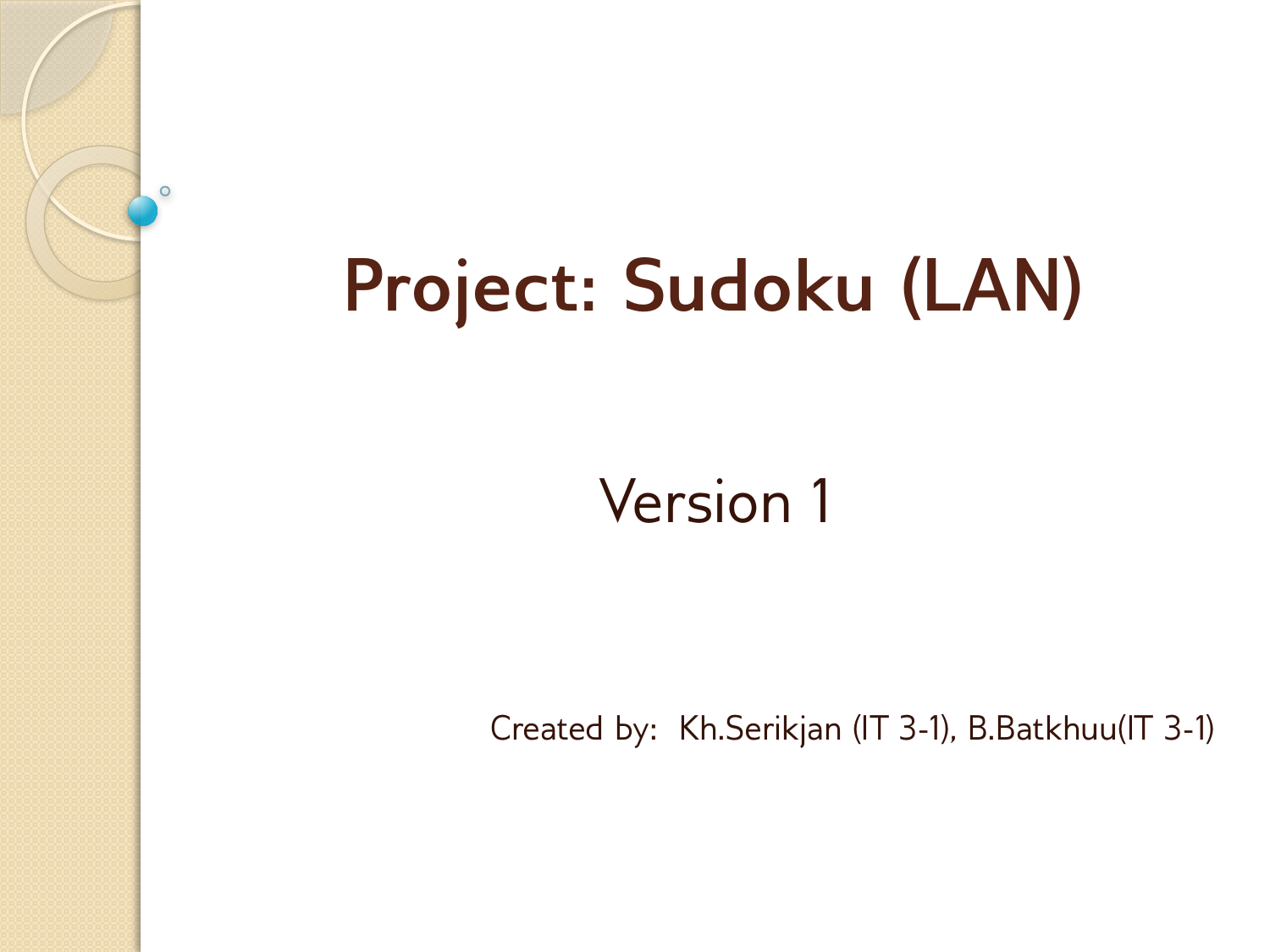

# Project: Sudoku (LAN)

Version 1

Created by:  Kh.Serikjan (IT 3-1), B.Batkhuu(IT 3-1)